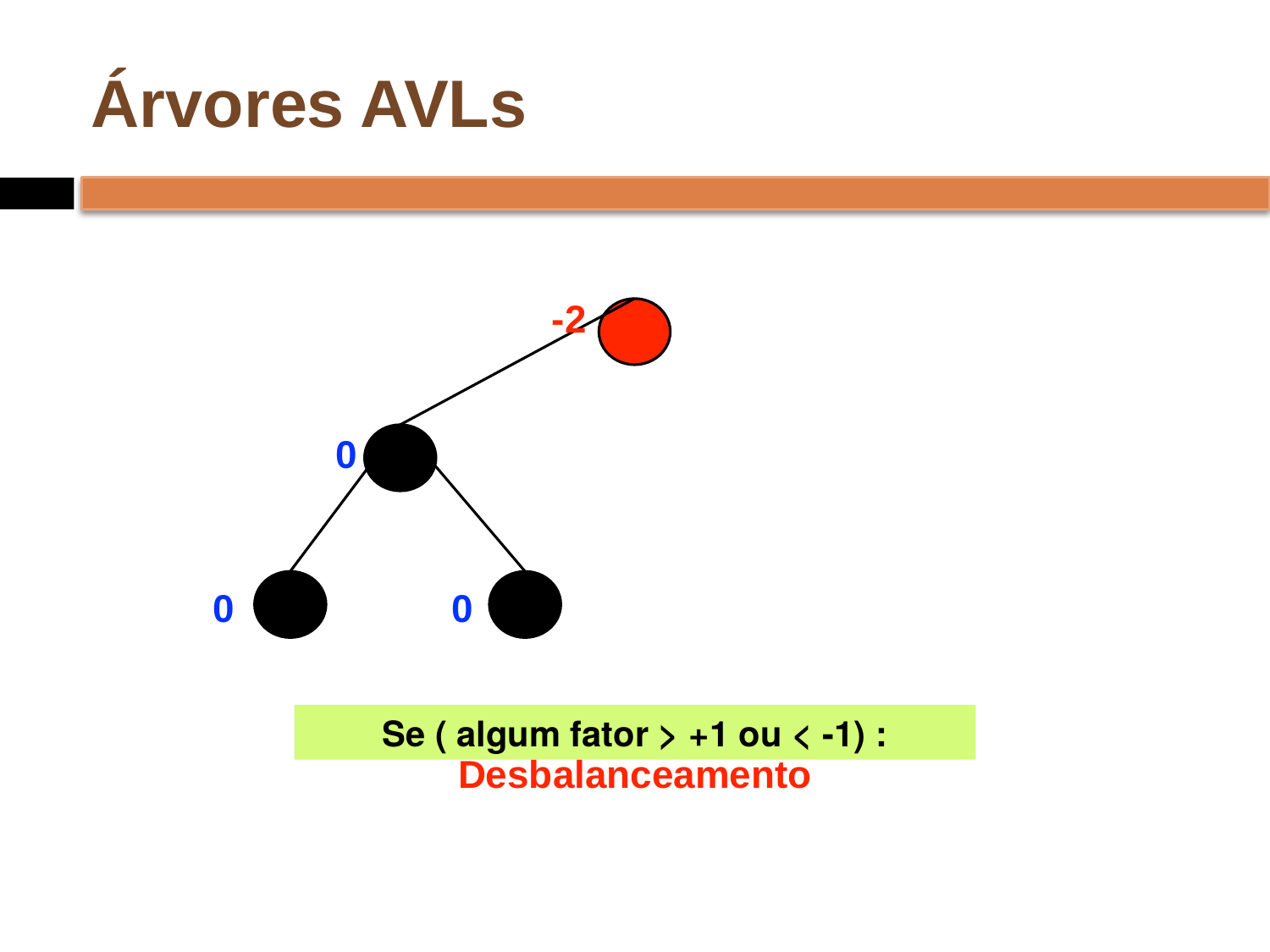

# Árvores AVLs
-2

0

0
0
Se ( algum fator > +1 ou < -1) :
Desbalanceamento
21